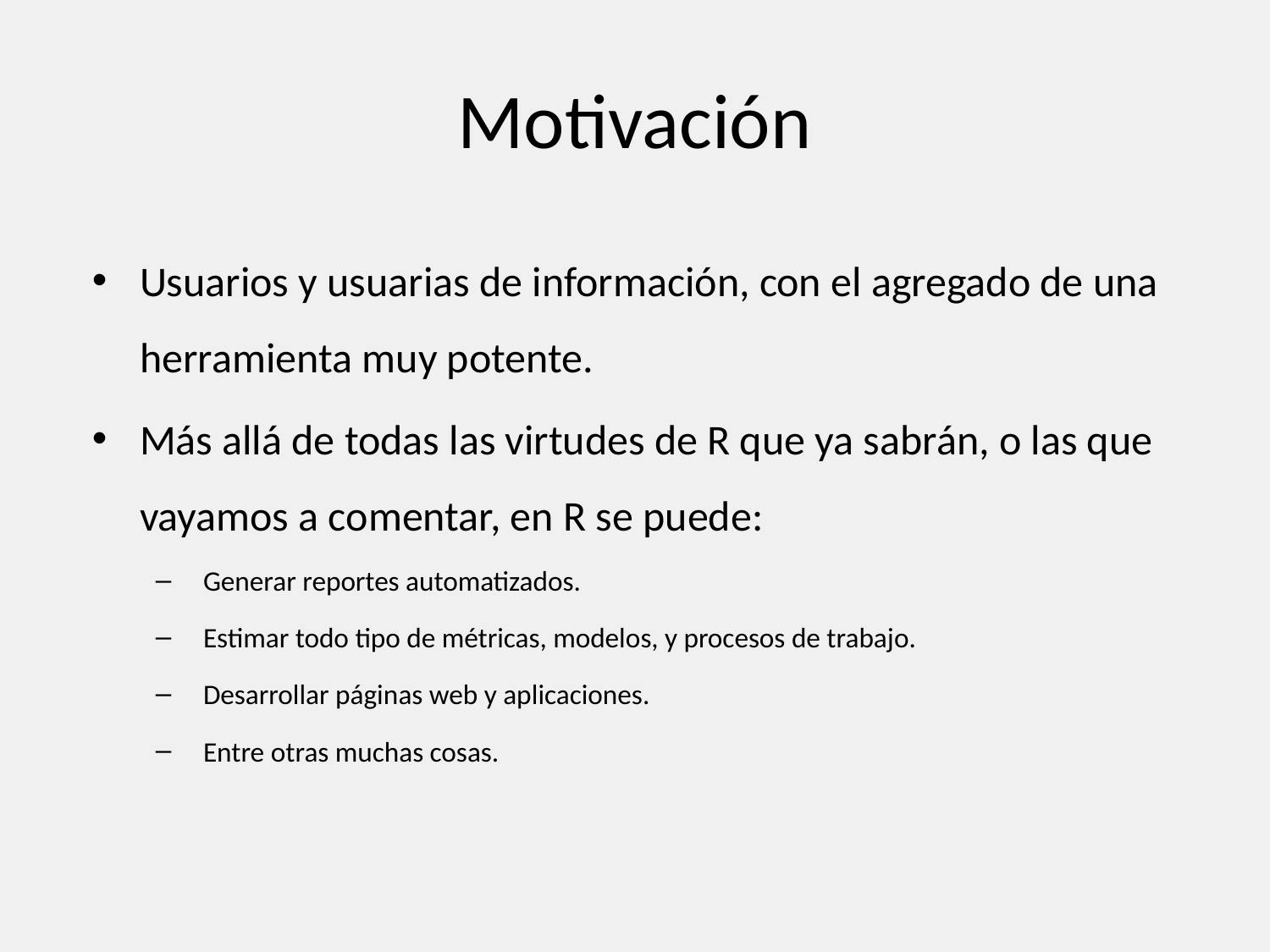

# Motivación
Usuarios y usuarias de información, con el agregado de una herramienta muy potente.
Más allá de todas las virtudes de R que ya sabrán, o las que vayamos a comentar, en R se puede:
Generar reportes automatizados.
Estimar todo tipo de métricas, modelos, y procesos de trabajo.
Desarrollar páginas web y aplicaciones.
Entre otras muchas cosas.